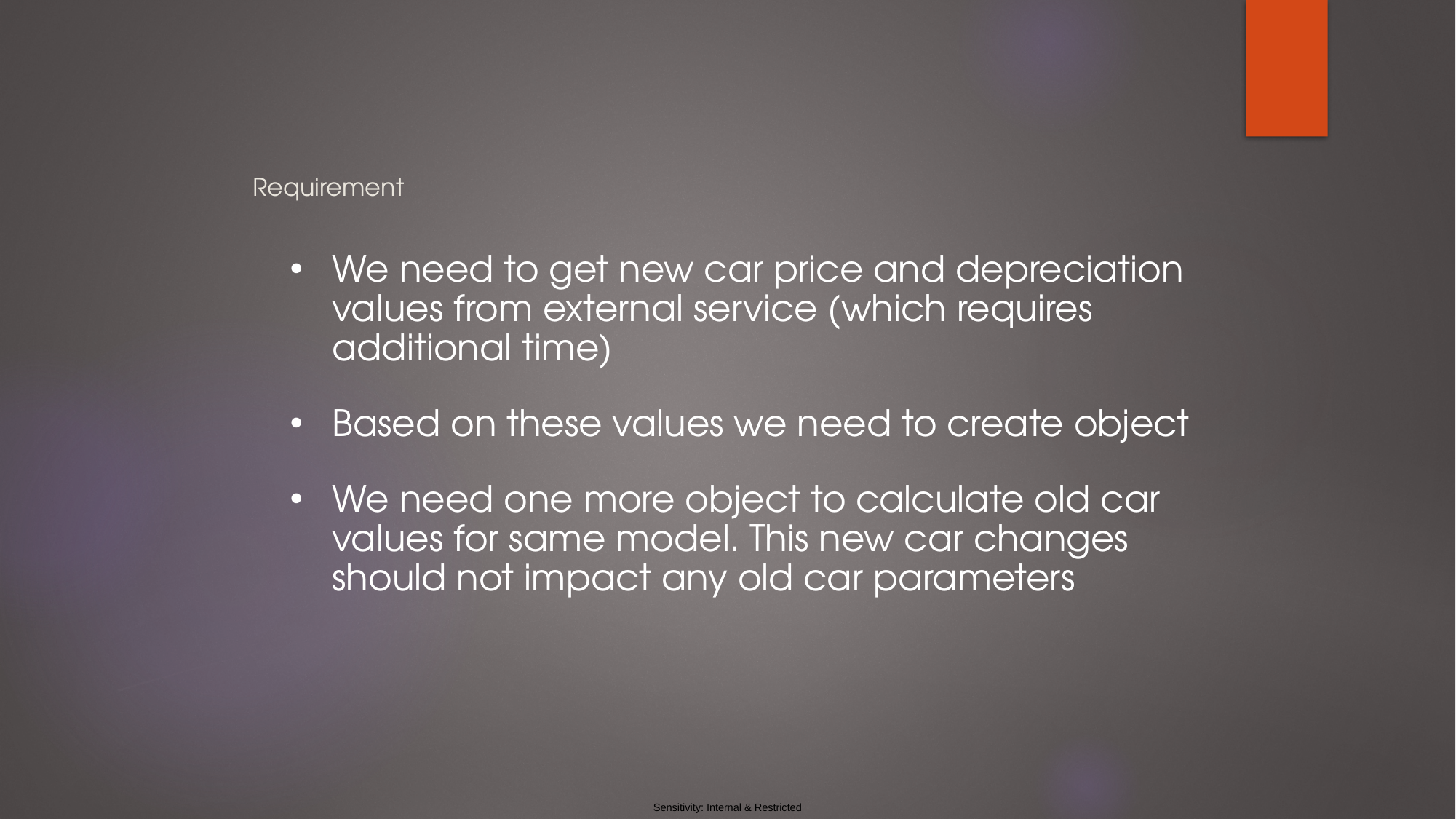

# Requirement
We need to get new car price and depreciation values from external service (which requires additional time)
Based on these values we need to create object
We need one more object to calculate old car values for same model. This new car changes should not impact any old car parameters